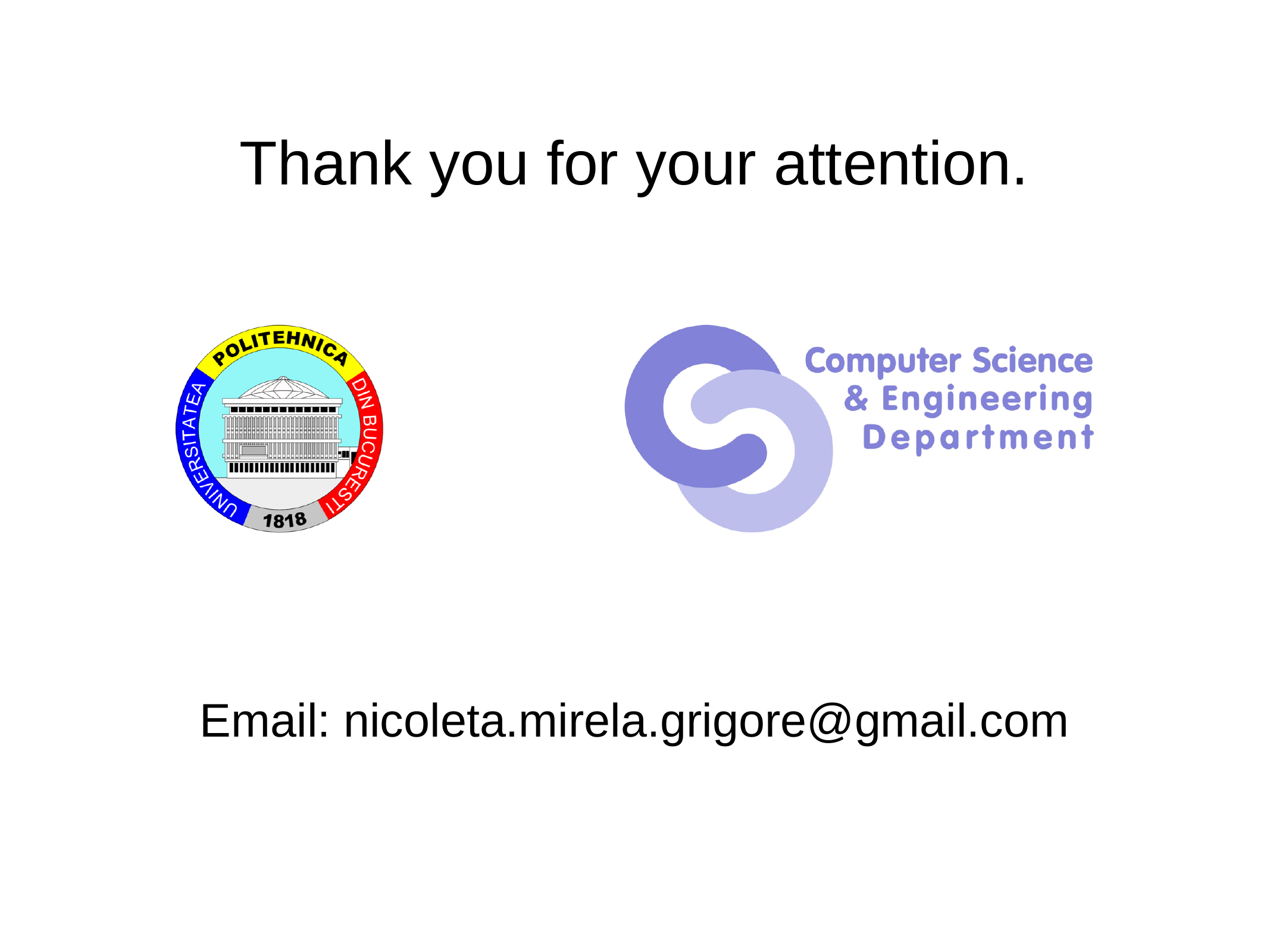

Thank you for your attention.
Email: nicoleta.mirela.grigore@gmail.com